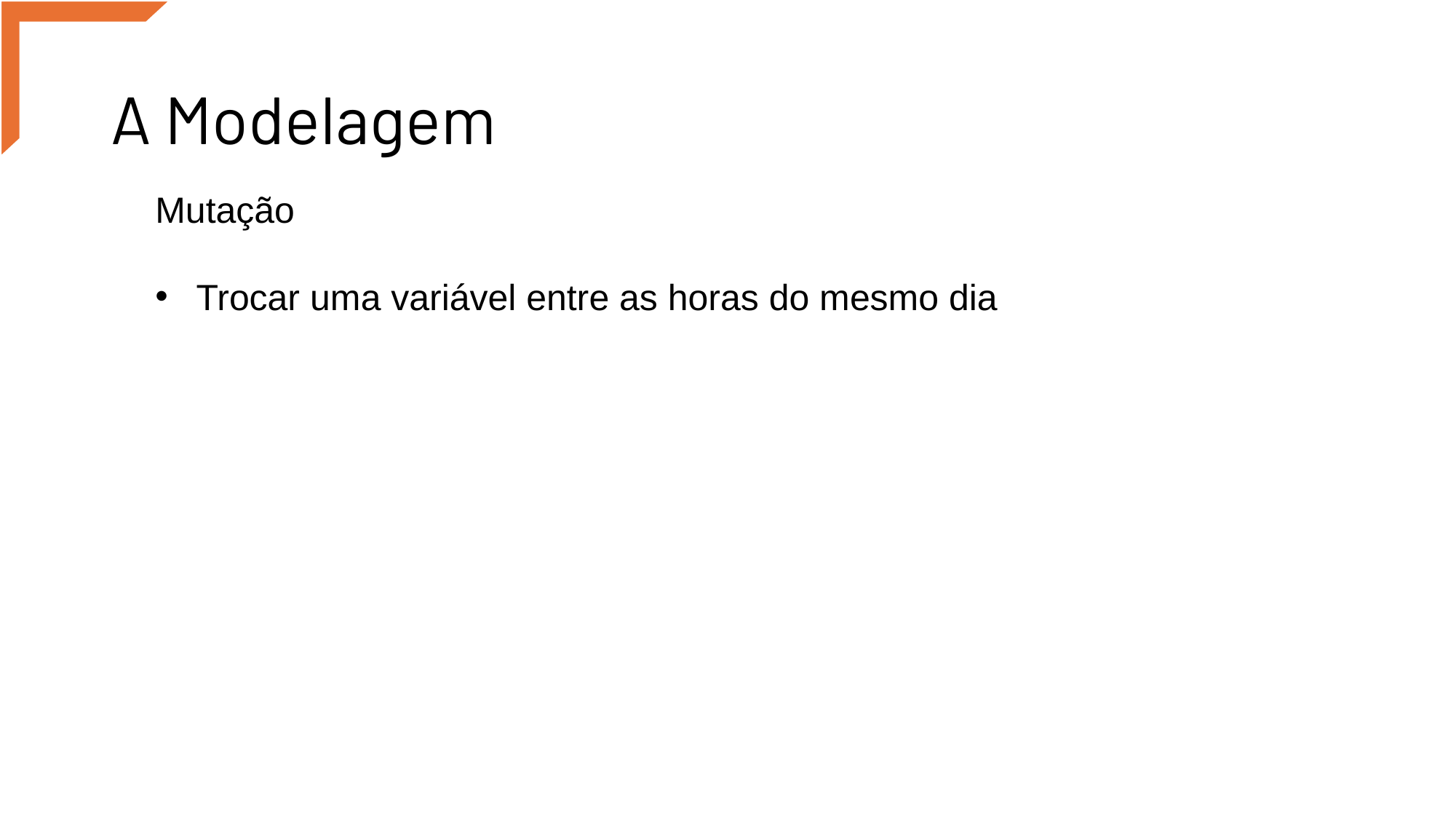

# A Modelagem
Mutação

Trocar uma variável entre as horas do mesmo dia